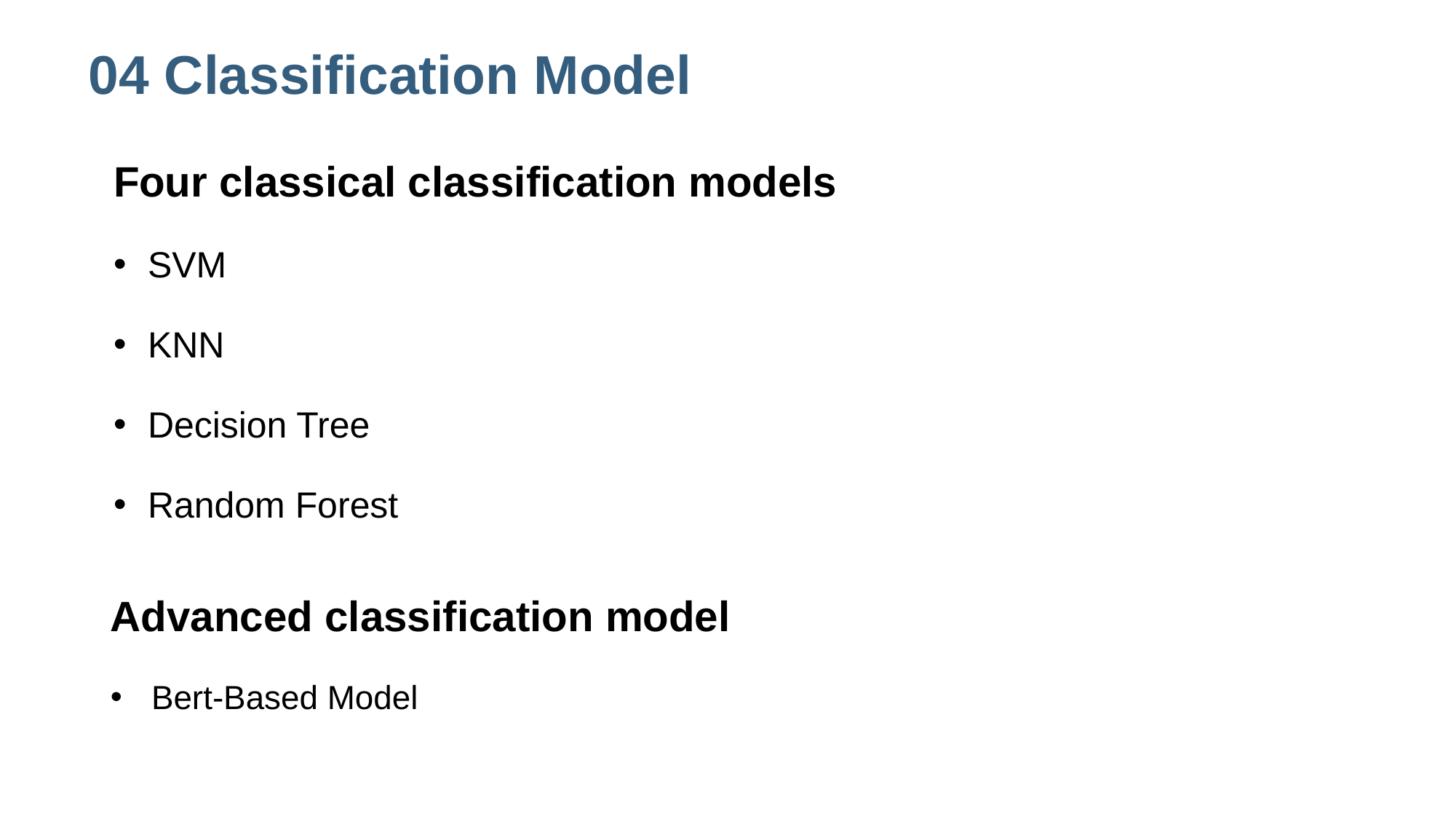

04 Classification Model
Four classical classification models
SVM
KNN
Decision Tree
Random Forest
Advanced classification model
Bert-Based Model